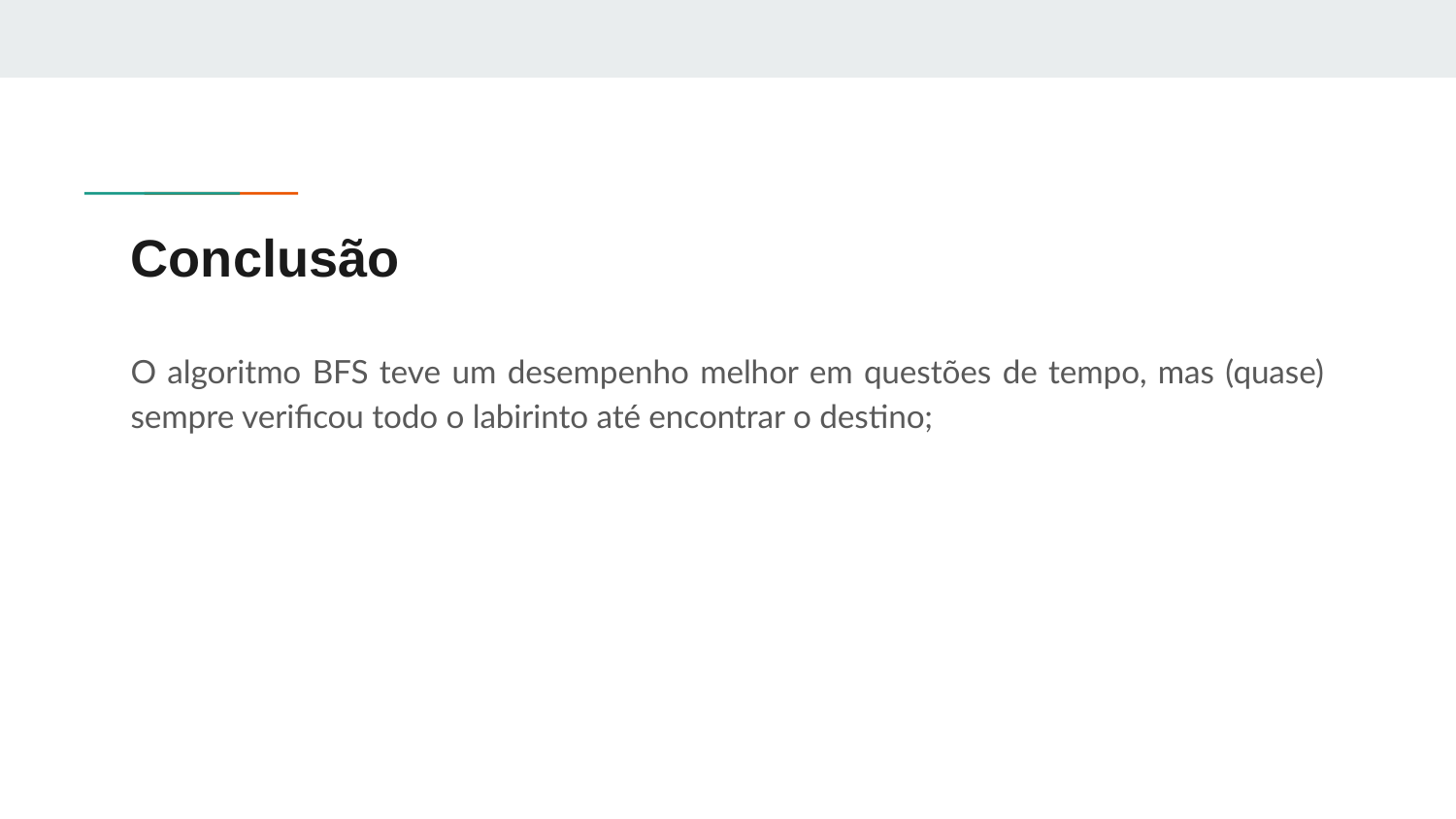

# Conclusão
O algoritmo BFS teve um desempenho melhor em questões de tempo, mas (quase) sempre verificou todo o labirinto até encontrar o destino;